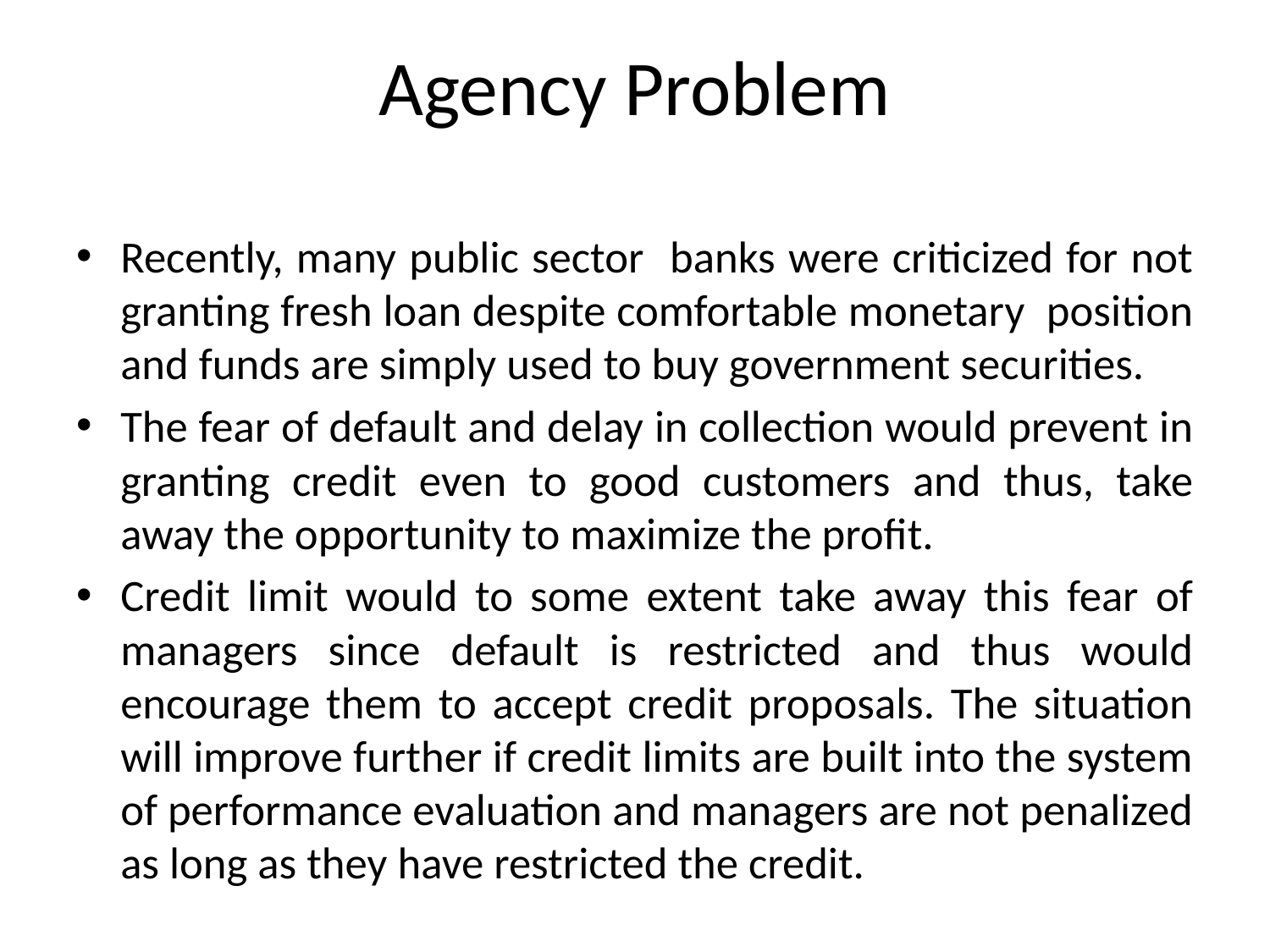

# Agency Problem
Recently, many public sector  banks were criticized for not granting fresh loan despite comfortable monetary  position and funds are simply used to buy government securities.
The fear of default and delay in collection would prevent in granting credit even to good customers and thus, take away the opportunity to maximize the profit.
Credit limit would to some extent take away this fear of managers since default is restricted and thus would encourage them to accept credit proposals. The situation will improve further if credit limits are built into the system of performance evaluation and managers are not penalized as long as they have restricted the credit.